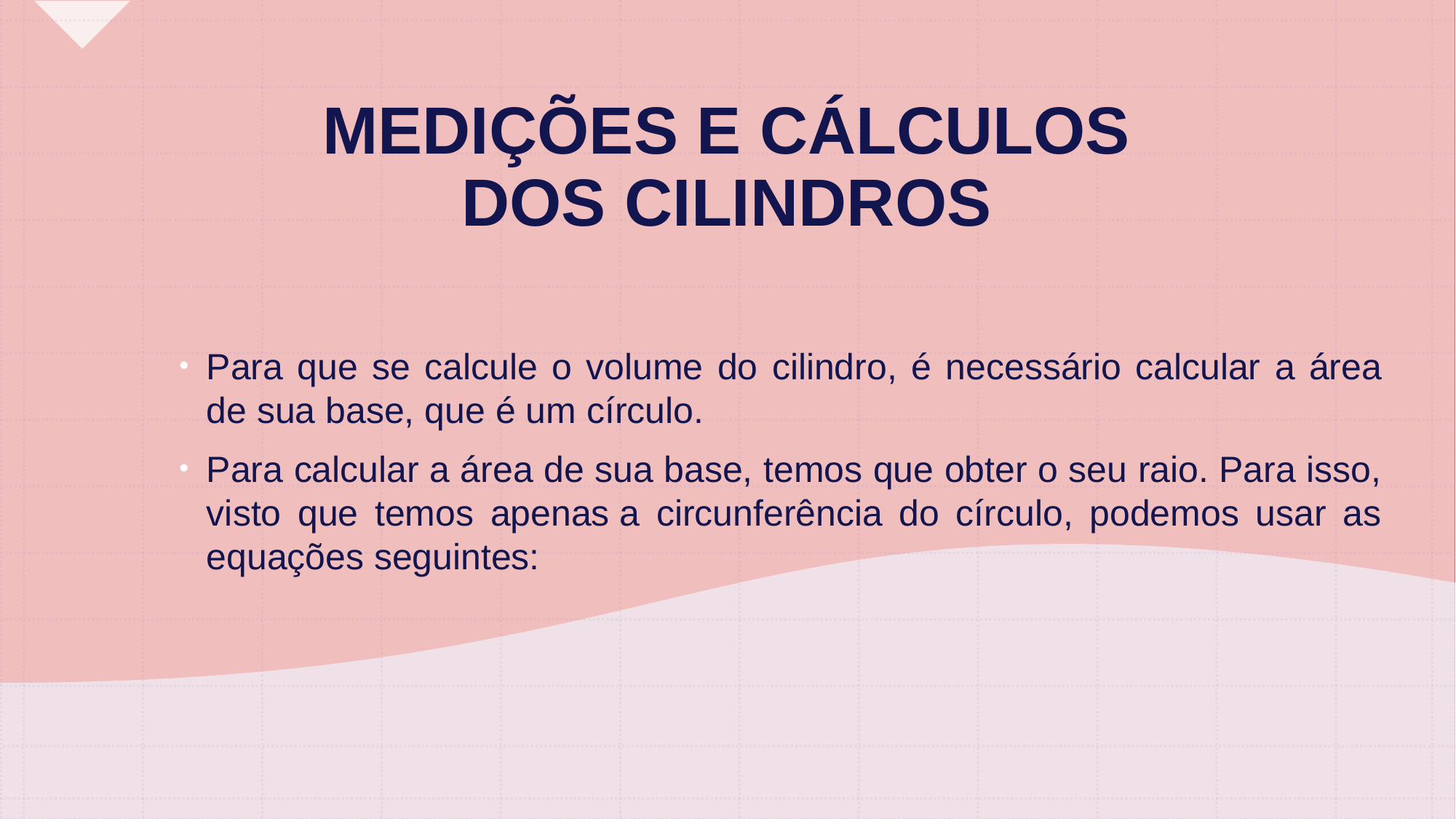

# MEDIÇÕES E CÁLCULOS DOS CILINDROS
Para que se calcule o volume do cilindro, é necessário calcular a área de sua base, que é um círculo.
Para calcular a área de sua base, temos que obter o seu raio. Para isso, visto que temos apenas a circunferência do círculo, podemos usar as equações seguintes: